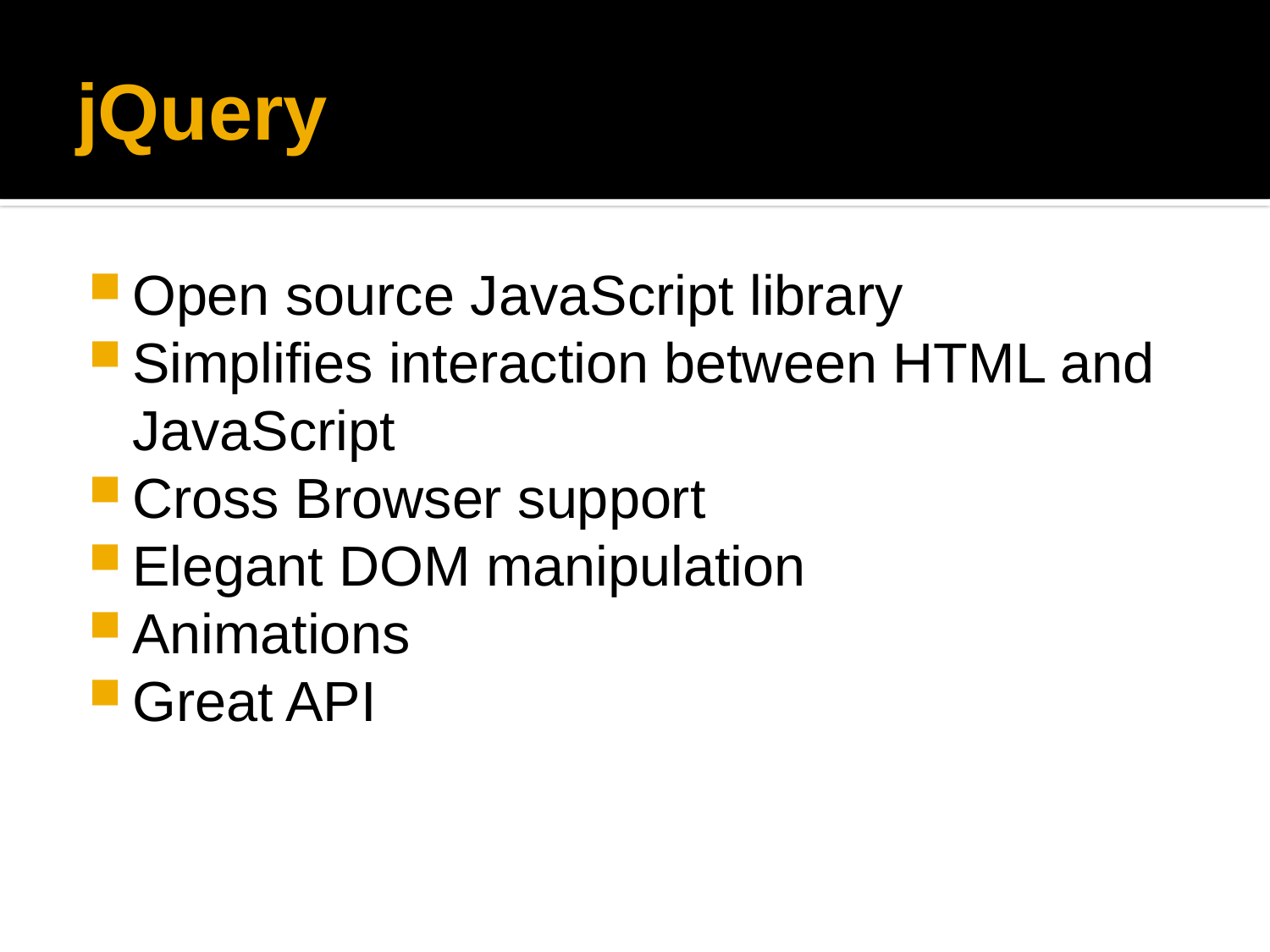

# jQuery
Open source JavaScript library
Simplifies interaction between HTML and JavaScript
Cross Browser support
Elegant DOM manipulation
Animations
Great API